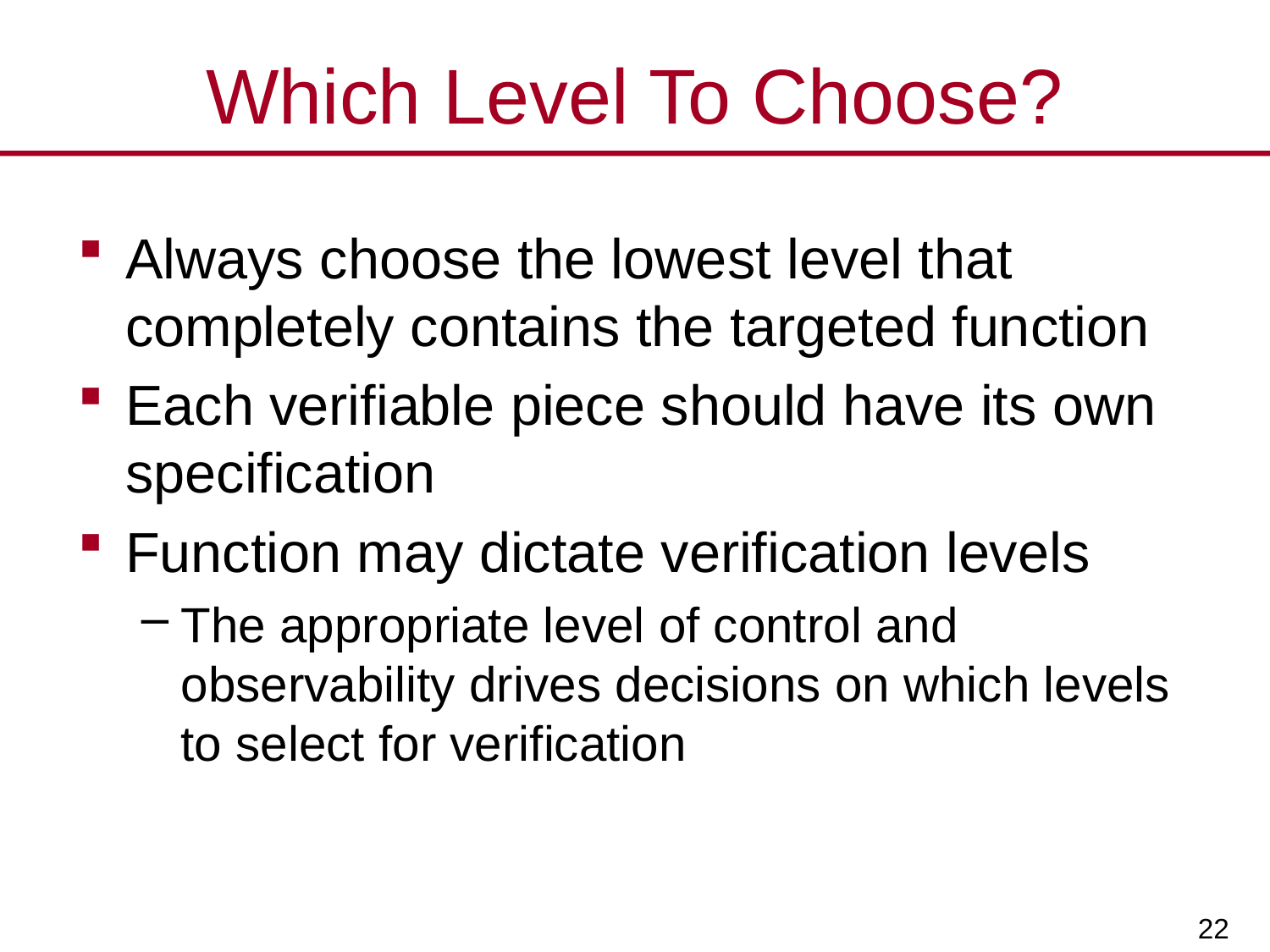

# Which Level To Choose?
Always choose the lowest level that completely contains the targeted function
Each verifiable piece should have its own specification
Function may dictate verification levels
The appropriate level of control and observability drives decisions on which levels to select for verification